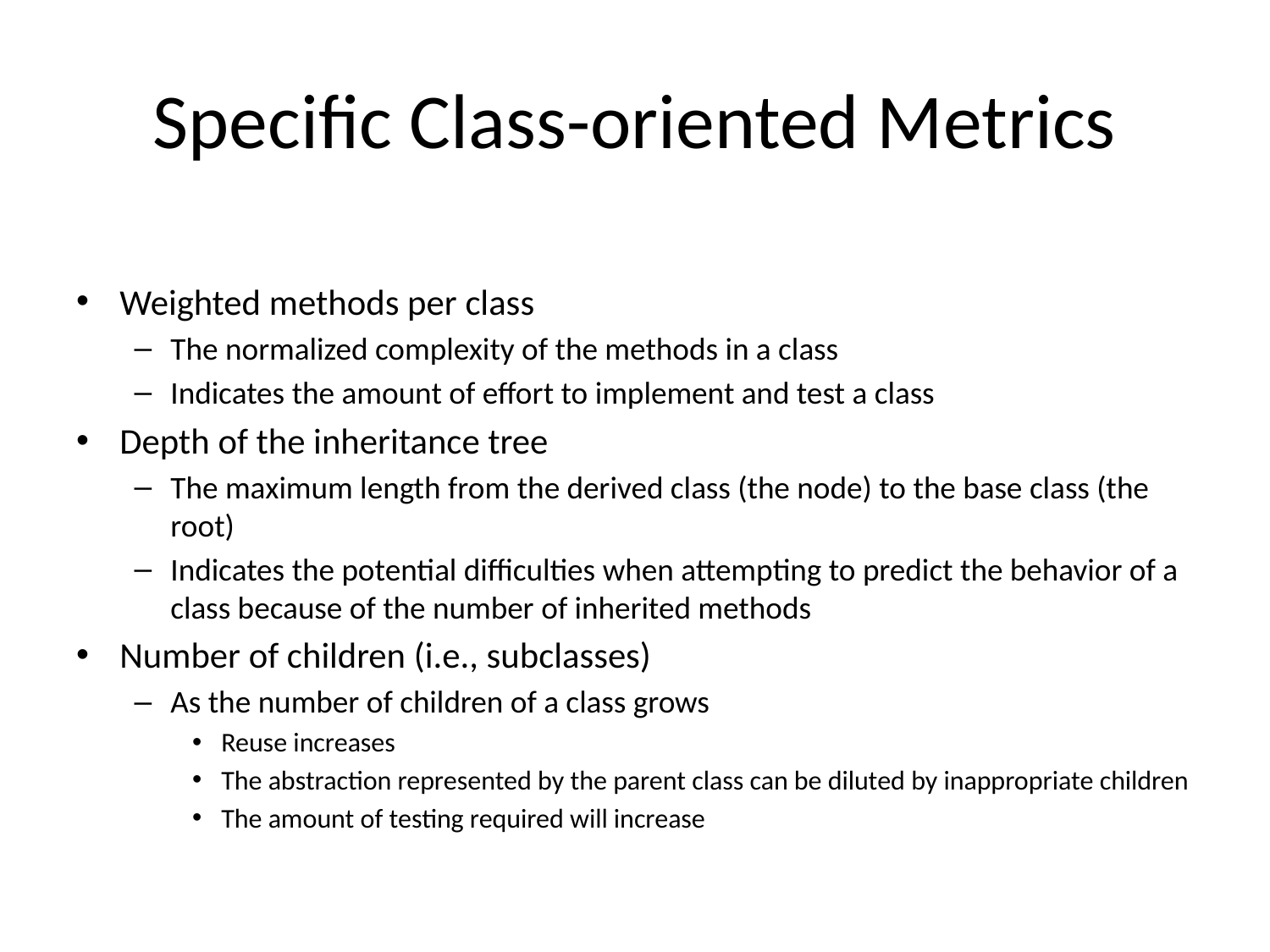

# Specific Class-oriented Metrics

Weighted methods per class
The normalized complexity of the methods in a class
Indicates the amount of effort to implement and test a class
Depth of the inheritance tree
The maximum length from the derived class (the node) to the base class (the root)
Indicates the potential difficulties when attempting to predict the behavior of a class because of the number of inherited methods
Number of children (i.e., subclasses)
As the number of children of a class grows
Reuse increases
The abstraction represented by the parent class can be diluted by inappropriate children
The amount of testing required will increase